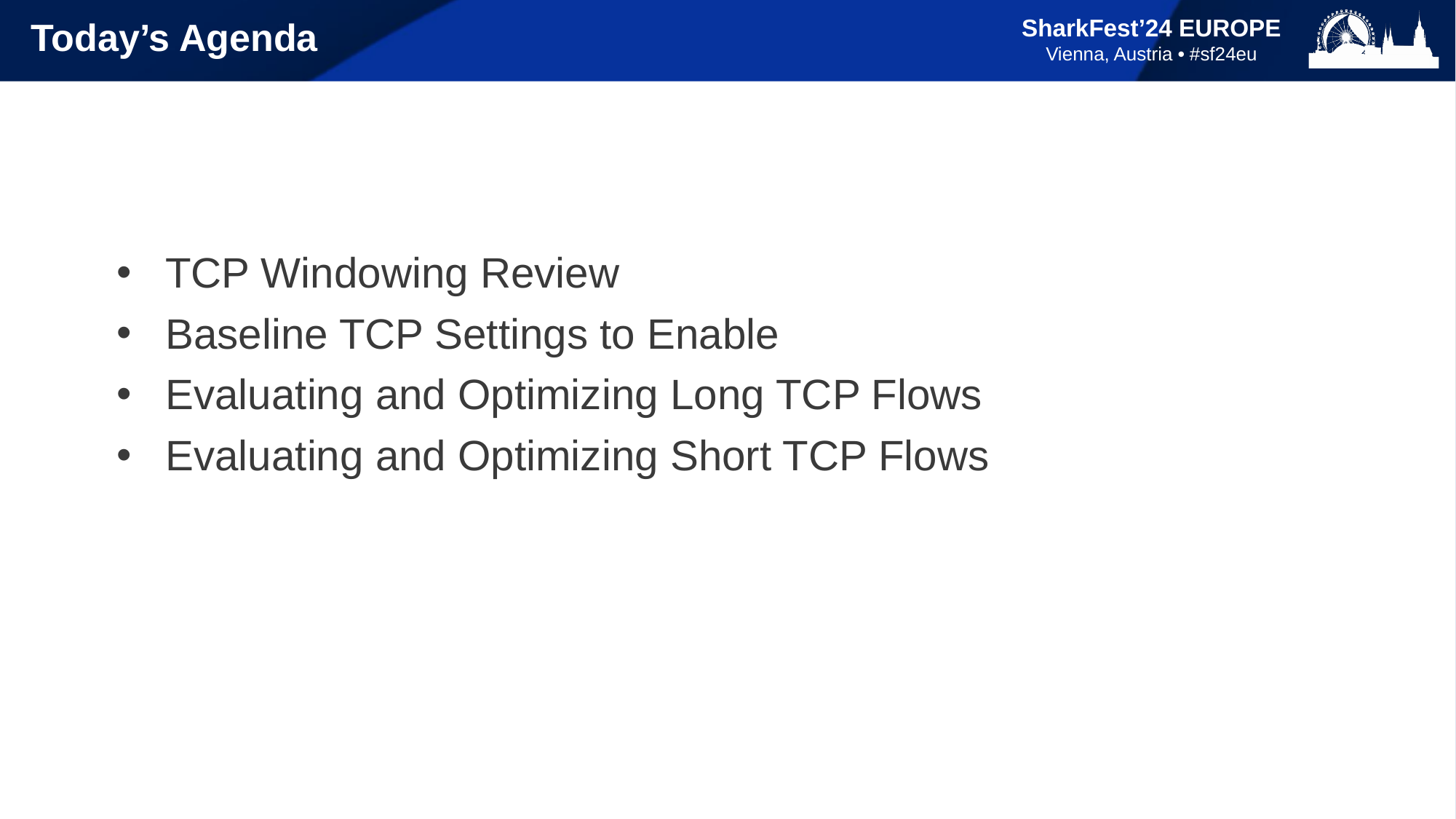

# Today’s Agenda
TCP Windowing Review
Baseline TCP Settings to Enable
Evaluating and Optimizing Long TCP Flows
Evaluating and Optimizing Short TCP Flows